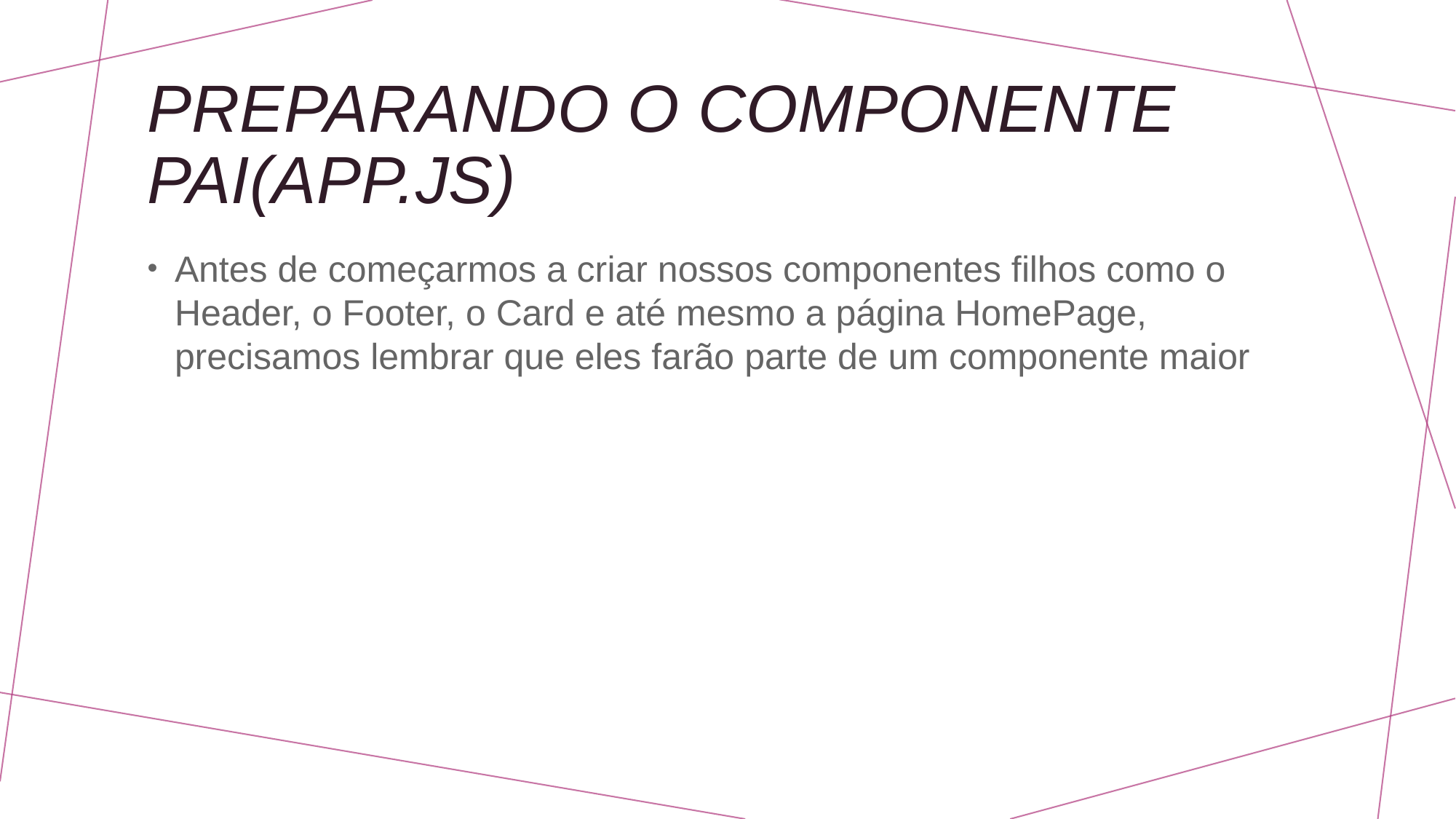

# Preparando o componente pai(app.js)
Antes de começarmos a criar nossos componentes filhos como o Header, o Footer, o Card e até mesmo a página HomePage, precisamos lembrar que eles farão parte de um componente maior